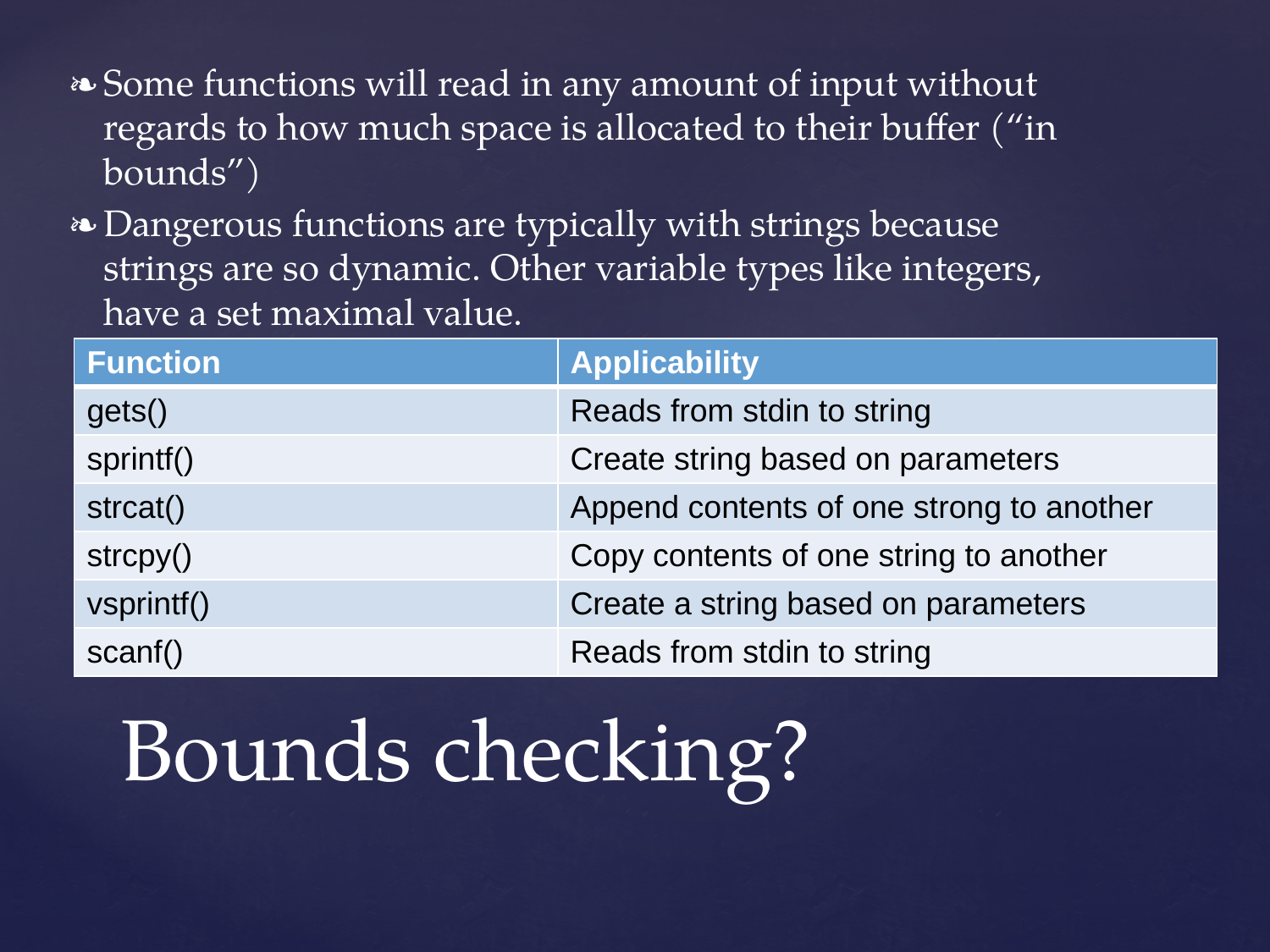

Some functions will read in any amount of input without regards to how much space is allocated to their buffer (“in bounds”)
Dangerous functions are typically with strings because strings are so dynamic. Other variable types like integers, have a set maximal value.
| Function | Applicability |
| --- | --- |
| gets() | Reads from stdin to string |
| sprintf() | Create string based on parameters |
| strcat() | Append contents of one strong to another |
| strcpy() | Copy contents of one string to another |
| vsprintf() | Create a string based on parameters |
| scanf() | Reads from stdin to string |
# Bounds checking?